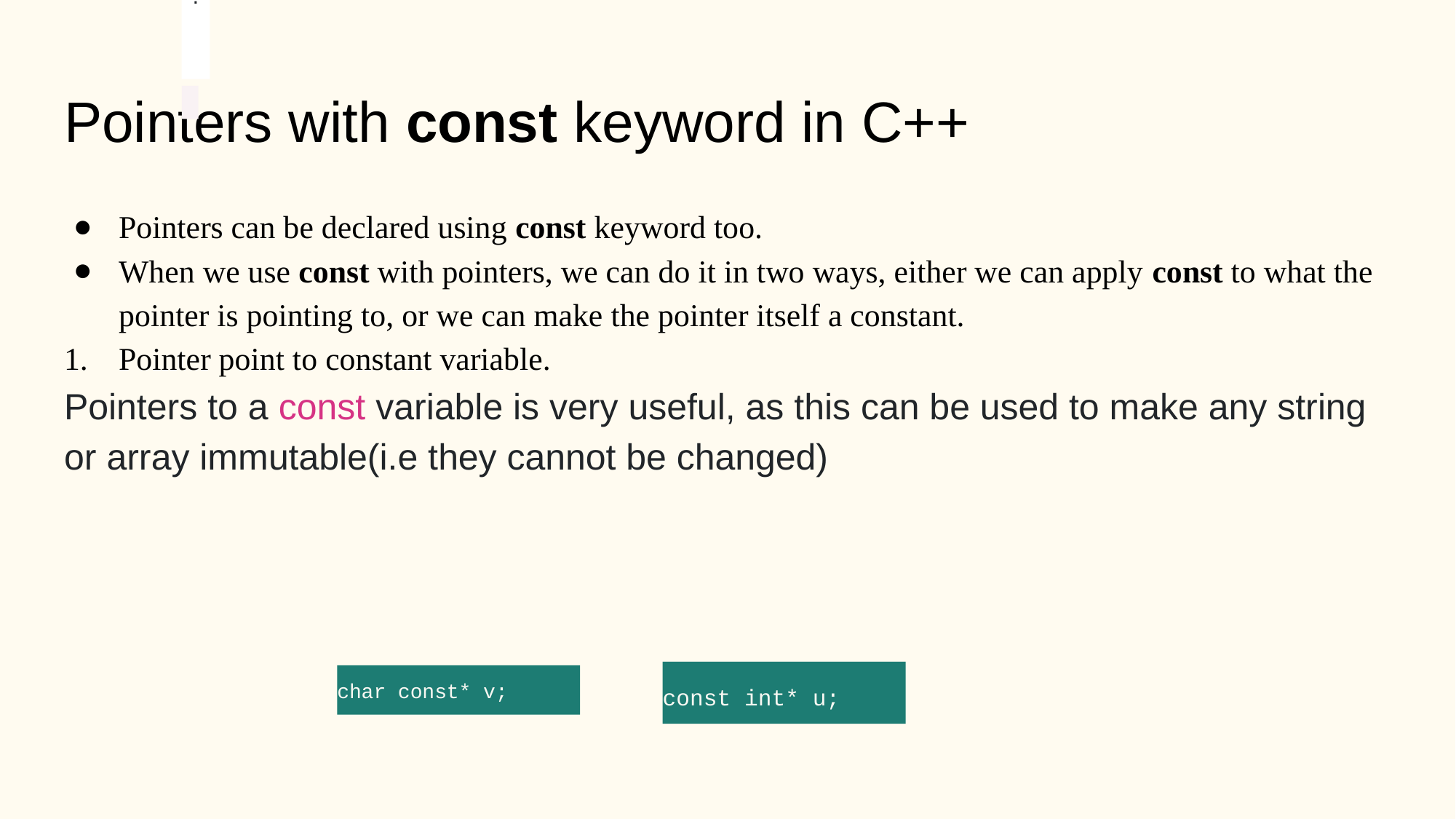

.

# Pointers with const keyword in C++

Pointers can be declared using const keyword too.
When we use const with pointers, we can do it in two ways, either we can apply const to what the pointer is pointing to, or we can make the pointer itself a constant.
Pointer point to constant variable.
Pointers to a const variable is very useful, as this can be used to make any string or array immutable(i.e they cannot be changed)

const int* u;
char const* v;